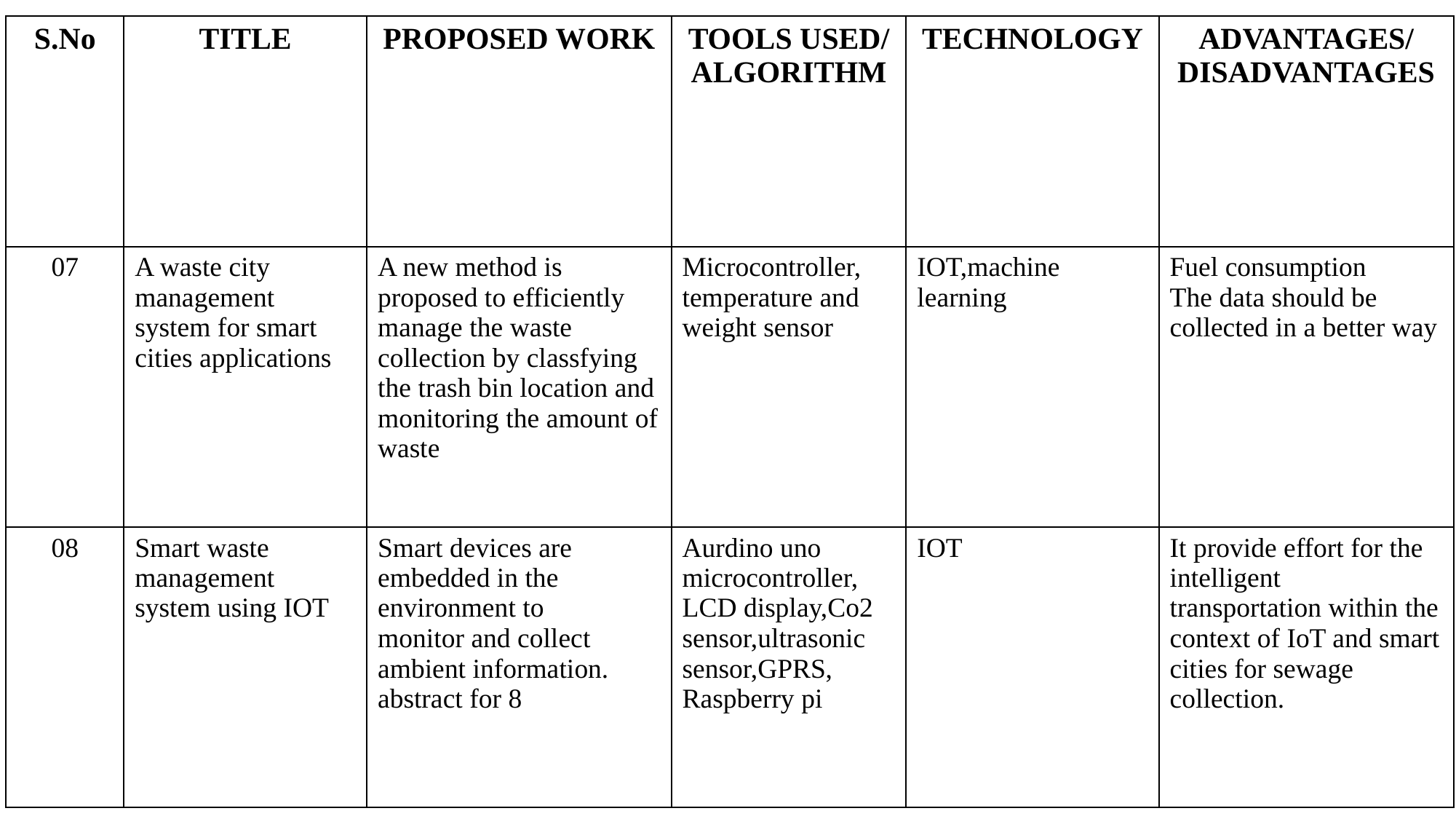

| S.No | TITLE | PROPOSED WORK | TOOLS USED/ ALGORITHM | TECHNOLOGY | ADVANTAGES/ DISADVANTAGES |
| --- | --- | --- | --- | --- | --- |
| 07 | A waste city management system for smart cities applications | A new method is proposed to efficiently manage the waste collection by classfying the trash bin location and monitoring the amount of waste | Microcontroller, temperature and weight sensor | IOT,machine learning | Fuel consumption The data should be collected in a better way |
| 08 | Smart waste management system using IOT | Smart devices are embedded in the environment to monitor and collect ambient information. abstract for 8 | Aurdino uno microcontroller, LCD display,Co2 sensor,ultrasonic sensor,GPRS, Raspberry pi | IOT | It provide effort for the intelligent transportation within the context of IoT and smart cities for sewage collection. |